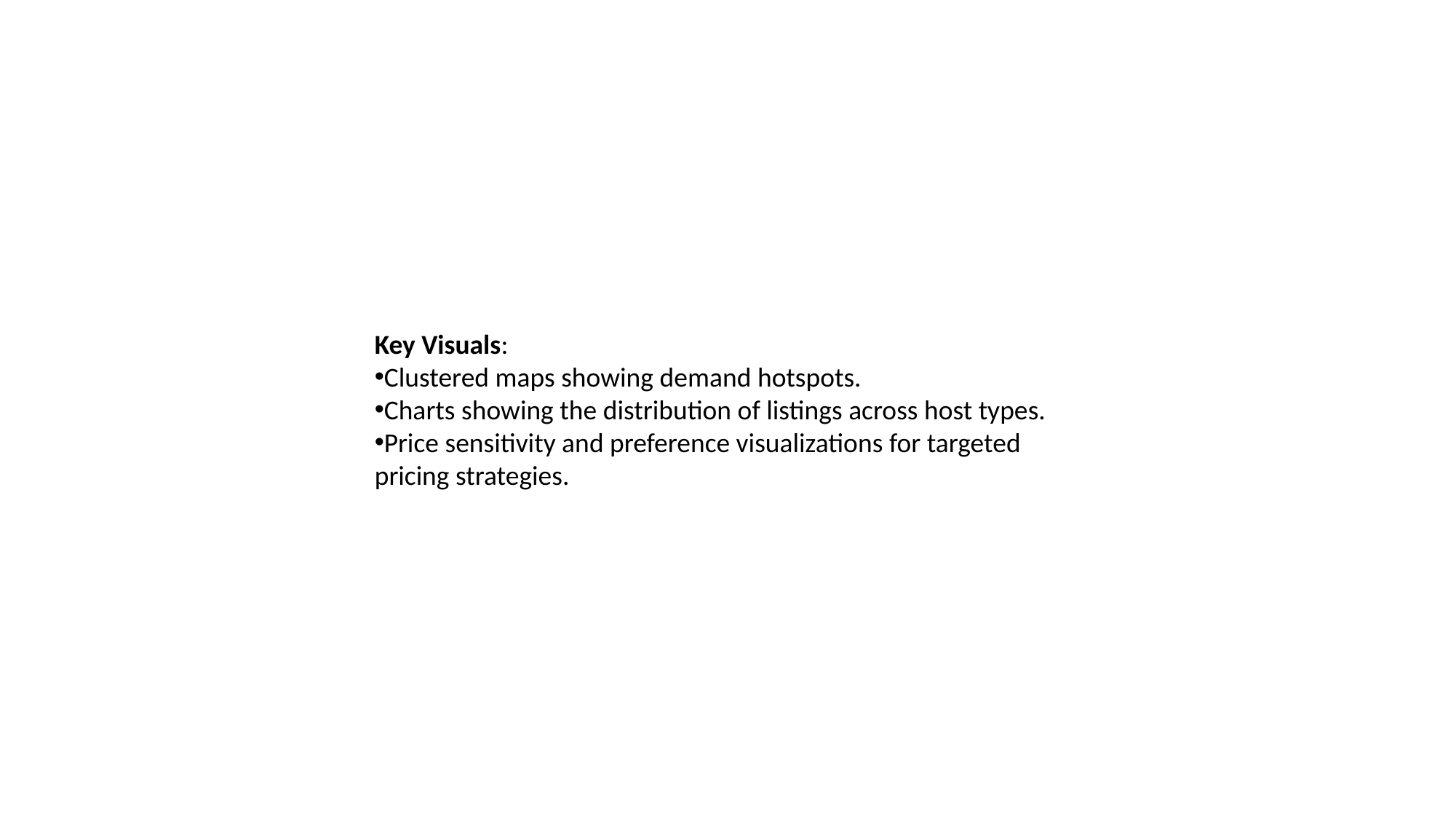

Key Visuals:
Clustered maps showing demand hotspots.
Charts showing the distribution of listings across host types.
Price sensitivity and preference visualizations for targeted pricing strategies.